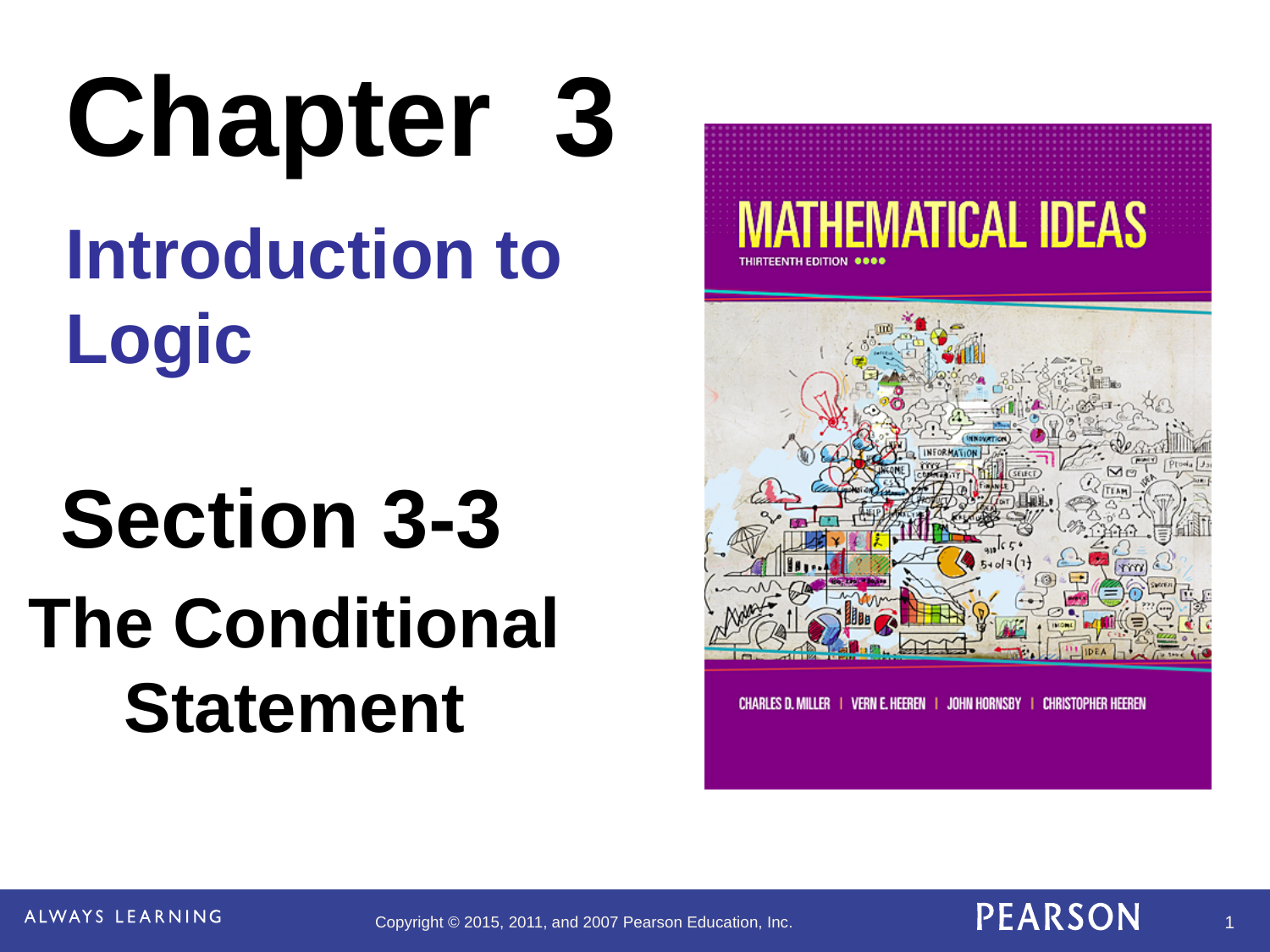

# Chapter  3
Introduction to Logic
Section 3-3
The Conditional Statement